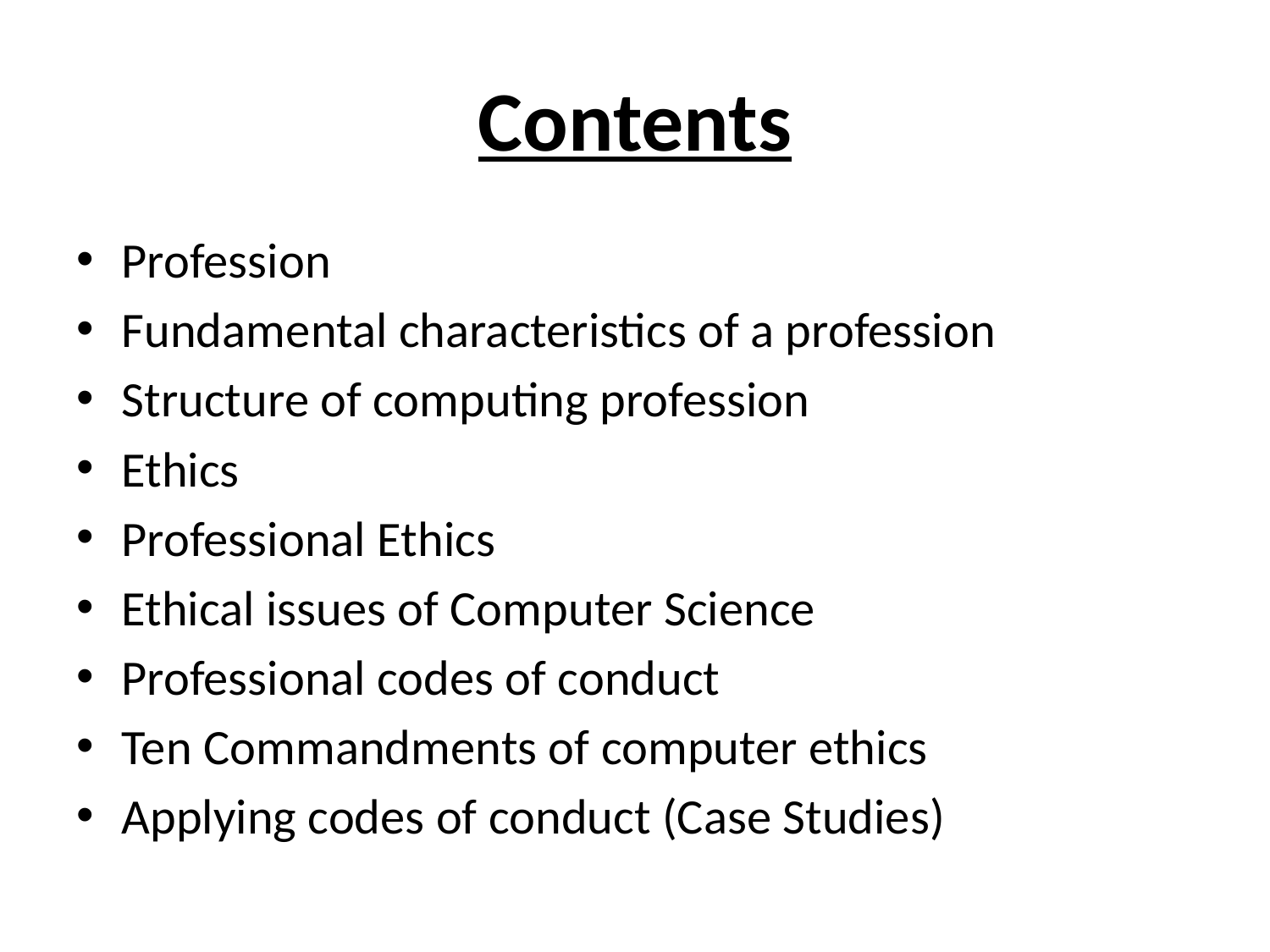

# Contents
Profession
Fundamental characteristics of a profession
Structure of computing profession
Ethics
Professional Ethics
Ethical issues of Computer Science
Professional codes of conduct
Ten Commandments of computer ethics
Applying codes of conduct (Case Studies)